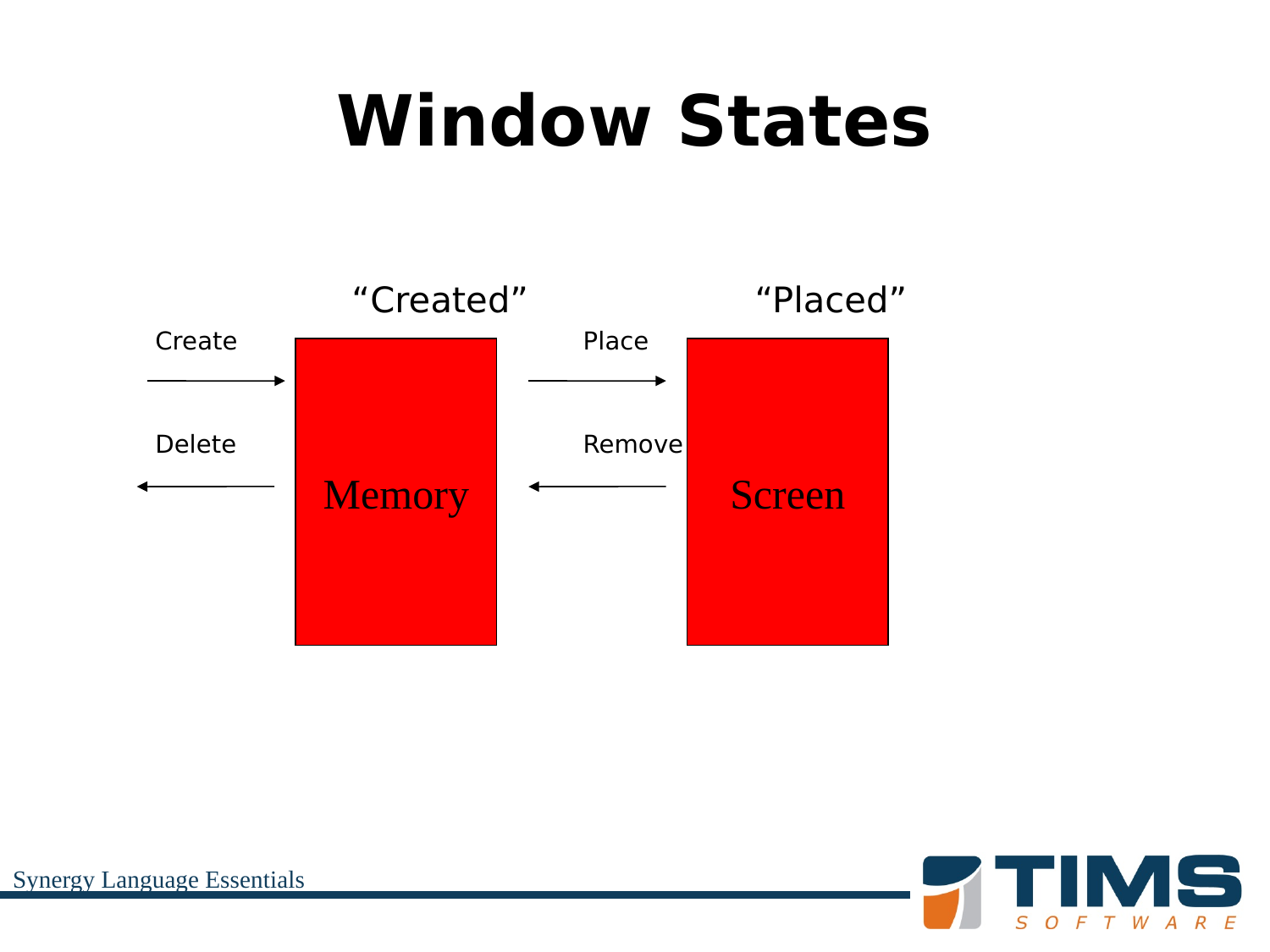

# Window States

		         “Created”	           “Placed”
    	    Create      	    	          Place

	    Delete      		          Remove
Memory
Screen

Synergy Language Essentials